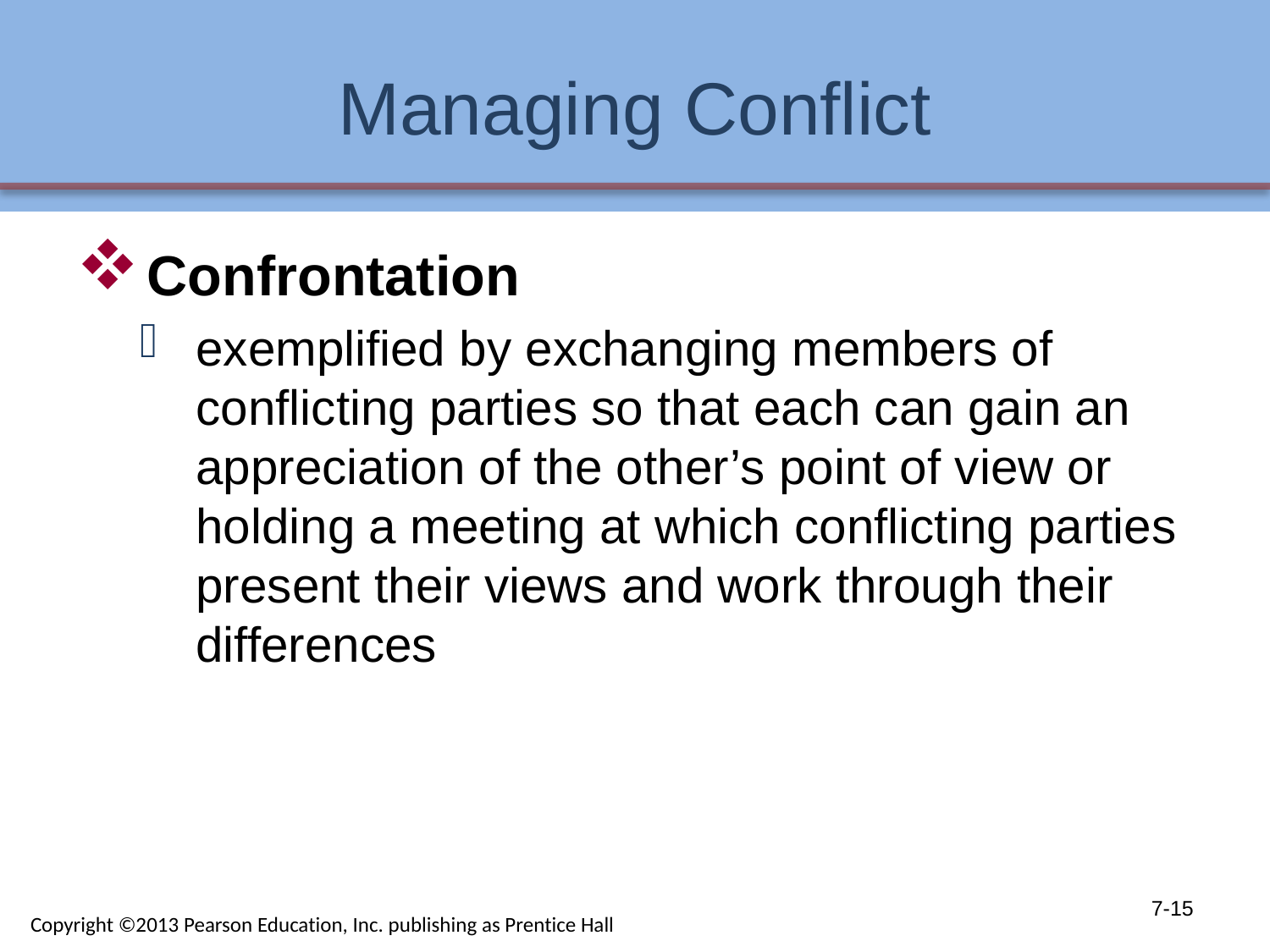

# Managing Conflict
Confrontation
exemplified by exchanging members of conflicting parties so that each can gain an appreciation of the other’s point of view or holding a meeting at which conflicting parties present their views and work through their differences
7-15
Copyright ©2013 Pearson Education, Inc. publishing as Prentice Hall